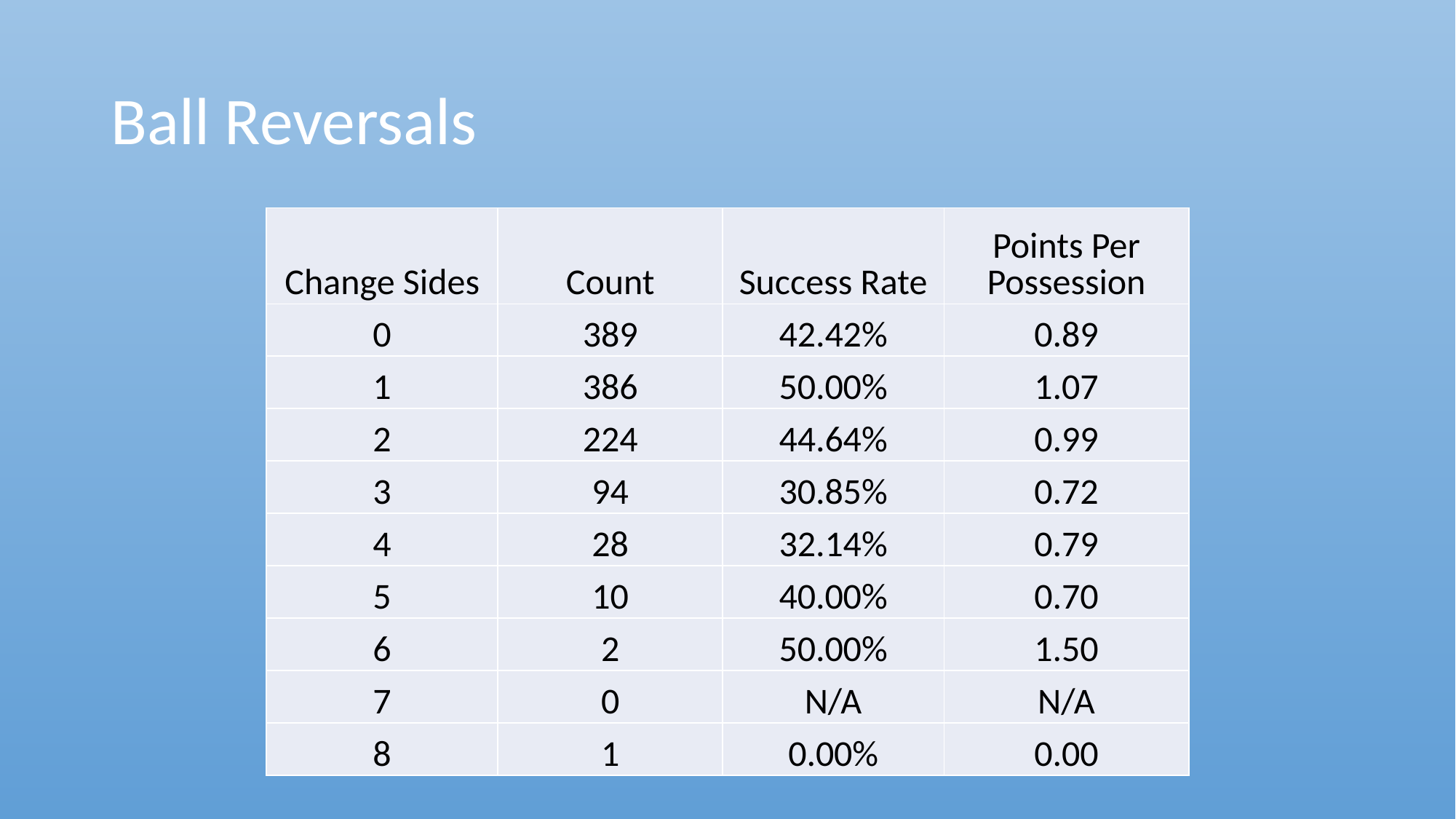

# Ball Reversals
| Change Sides | Count | Success Rate | Points Per Possession |
| --- | --- | --- | --- |
| 0 | 389 | 42.42% | 0.89 |
| 1 | 386 | 50.00% | 1.07 |
| 2 | 224 | 44.64% | 0.99 |
| 3 | 94 | 30.85% | 0.72 |
| 4 | 28 | 32.14% | 0.79 |
| 5 | 10 | 40.00% | 0.70 |
| 6 | 2 | 50.00% | 1.50 |
| 7 | 0 | N/A | N/A |
| 8 | 1 | 0.00% | 0.00 |